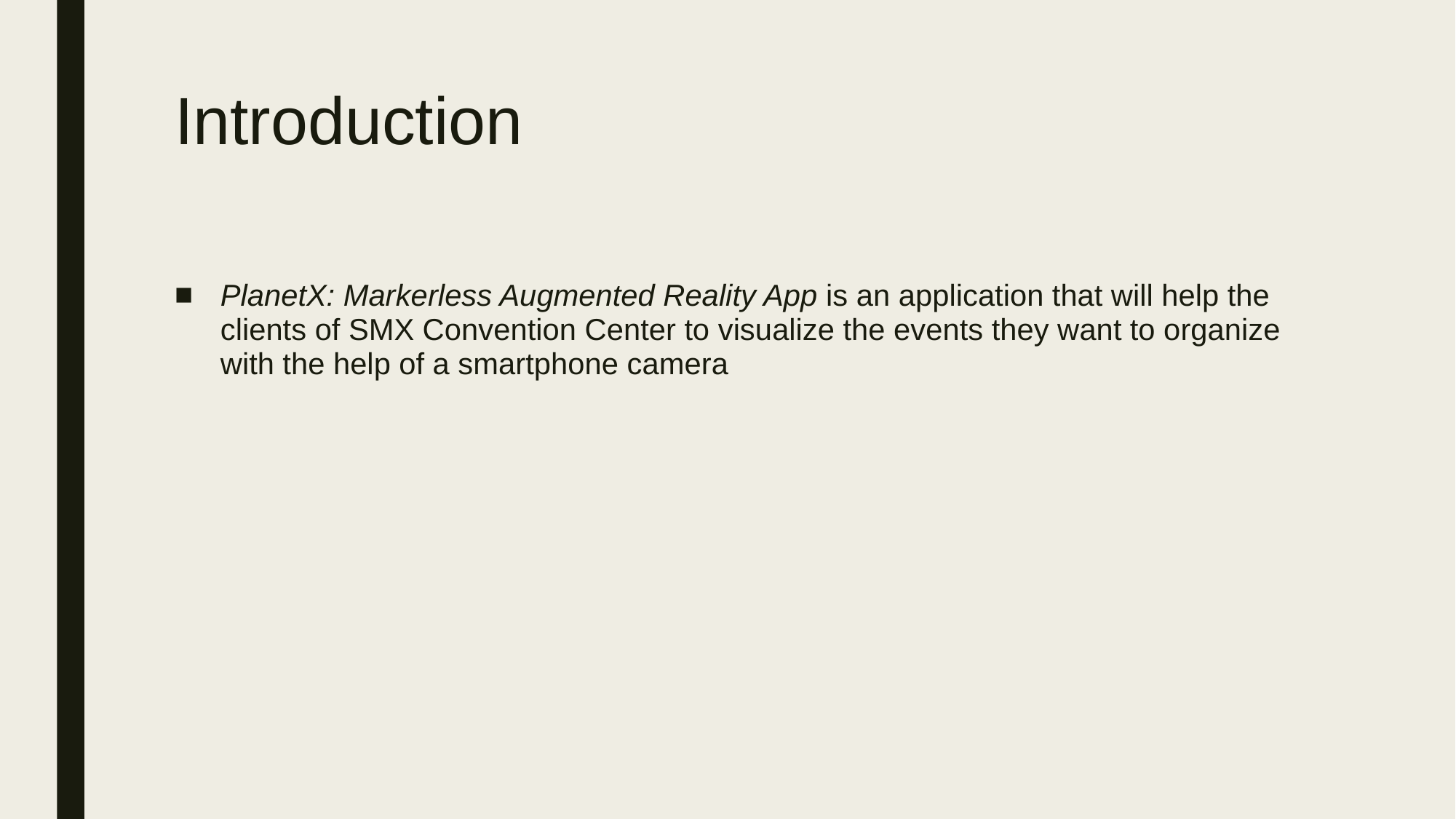

# Introduction
PlanetX: Markerless Augmented Reality App is an application that will help the clients of SMX Convention Center to visualize the events they want to organize with the help of a smartphone camera